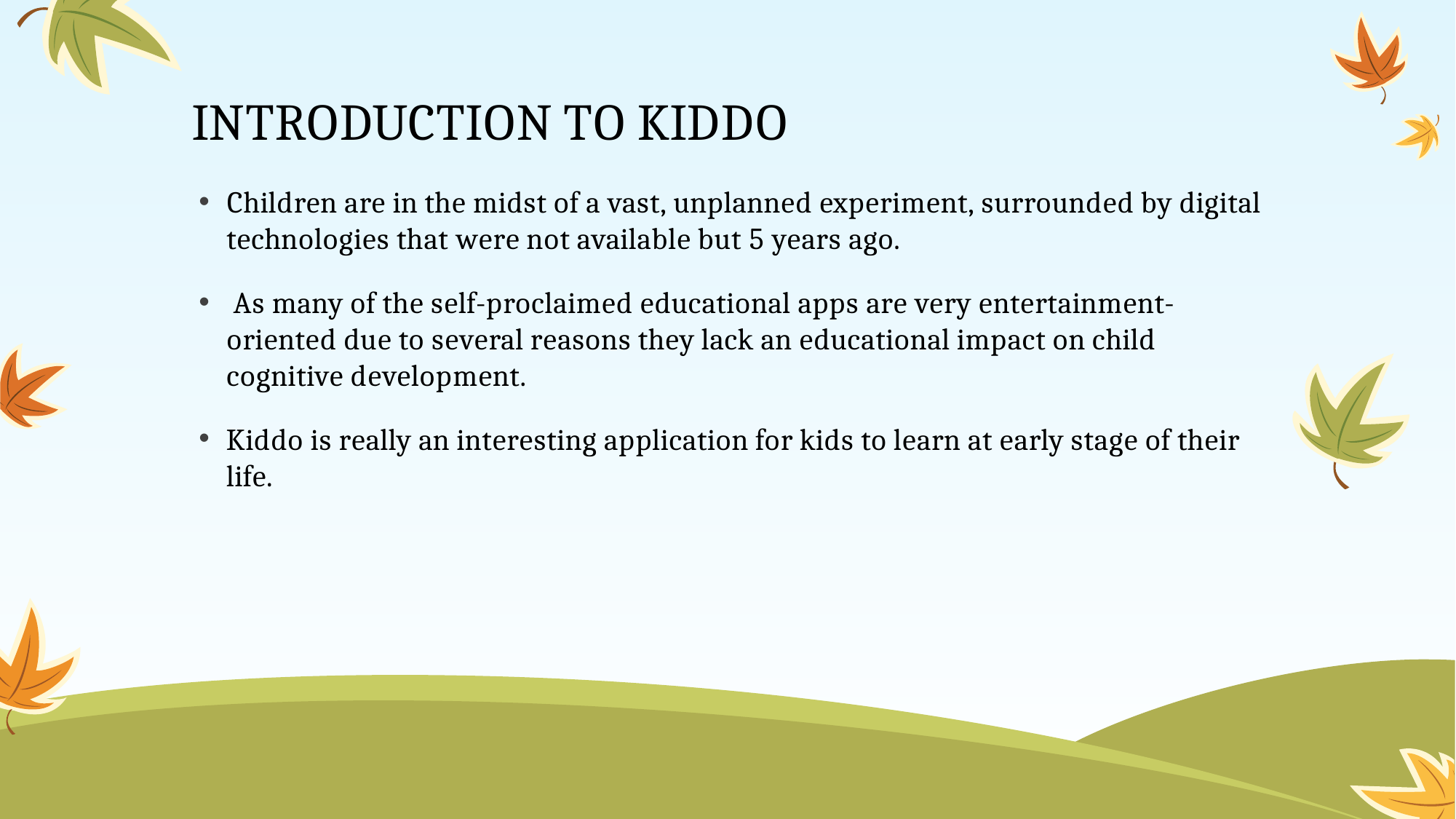

# INTRODUCTION TO KIDDO
Children are in the midst of a vast, unplanned experiment, surrounded by digital technologies that were not available but 5 years ago.
 As many of the self-proclaimed educational apps are very entertainment-oriented due to several reasons they lack an educational impact on child cognitive development.
Kiddo is really an interesting application for kids to learn at early stage of their life.